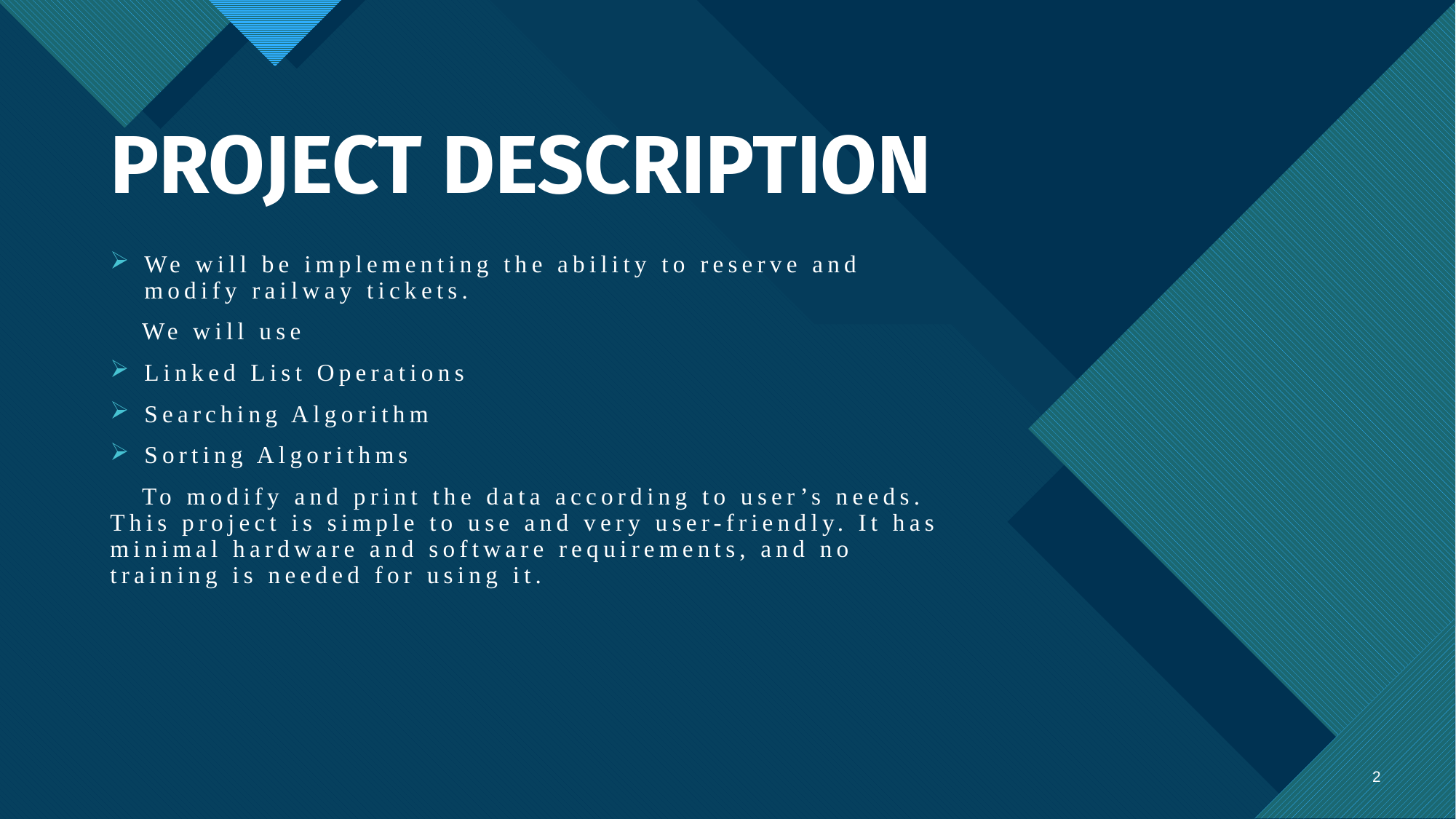

# PROJECT DESCRIPTION
We will be implementing the ability to reserve and modify railway tickets.
   We will use
Linked List Operations
Searching Algorithm
Sorting Algorithms
   To modify and print the data according to user’s needs. This project is simple to use and very user-friendly. It has minimal hardware and software requirements, and no training is needed for using it.
2